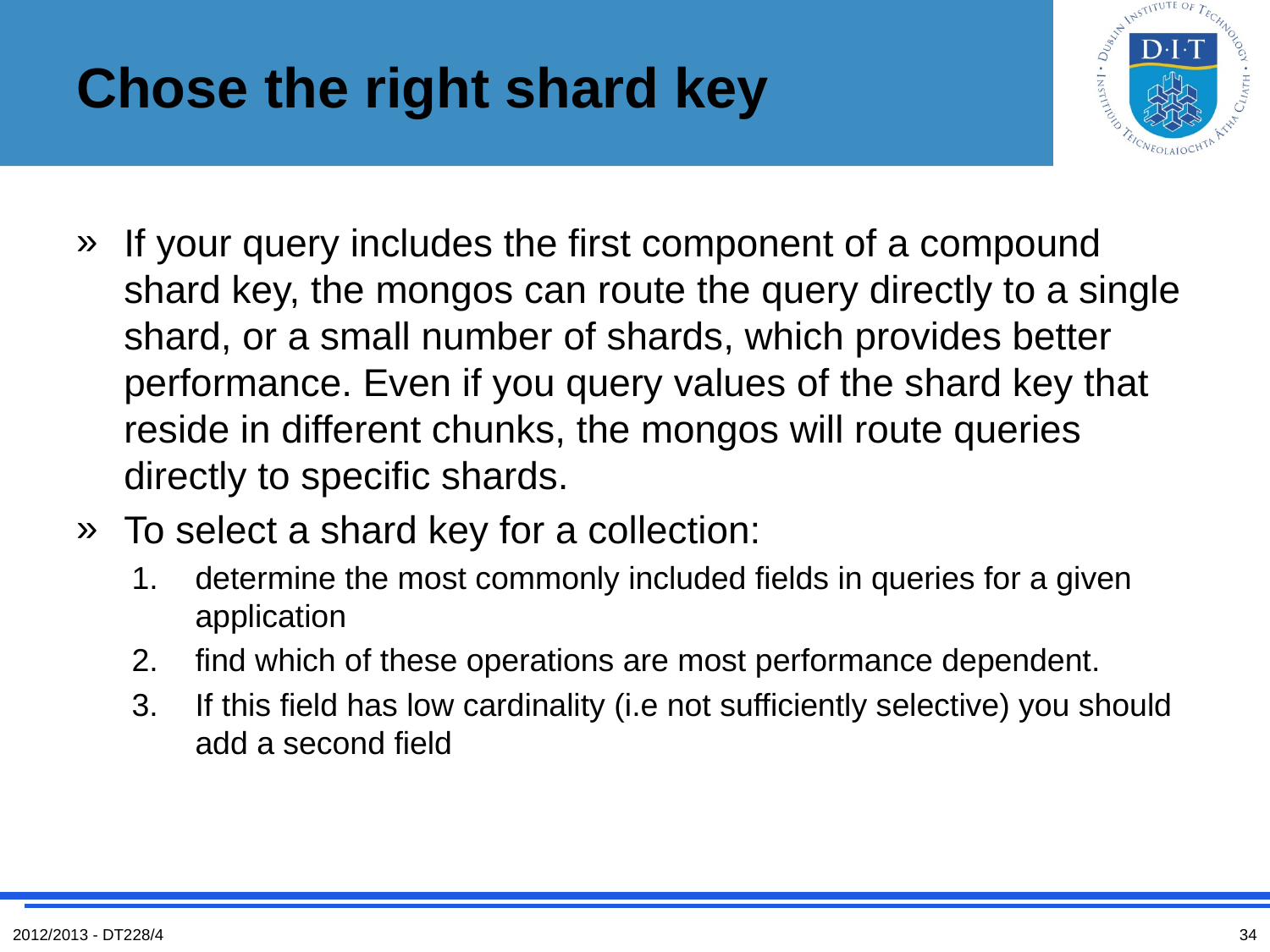

# Chose the right shard key
If your query includes the first component of a compound shard key, the mongos can route the query directly to a single shard, or a small number of shards, which provides better performance. Even if you query values of the shard key that reside in different chunks, the mongos will route queries directly to specific shards.
To select a shard key for a collection:
determine the most commonly included fields in queries for a given application
find which of these operations are most performance dependent.
If this field has low cardinality (i.e not sufficiently selective) you should add a second field
2012/2013 - DT228/4
34